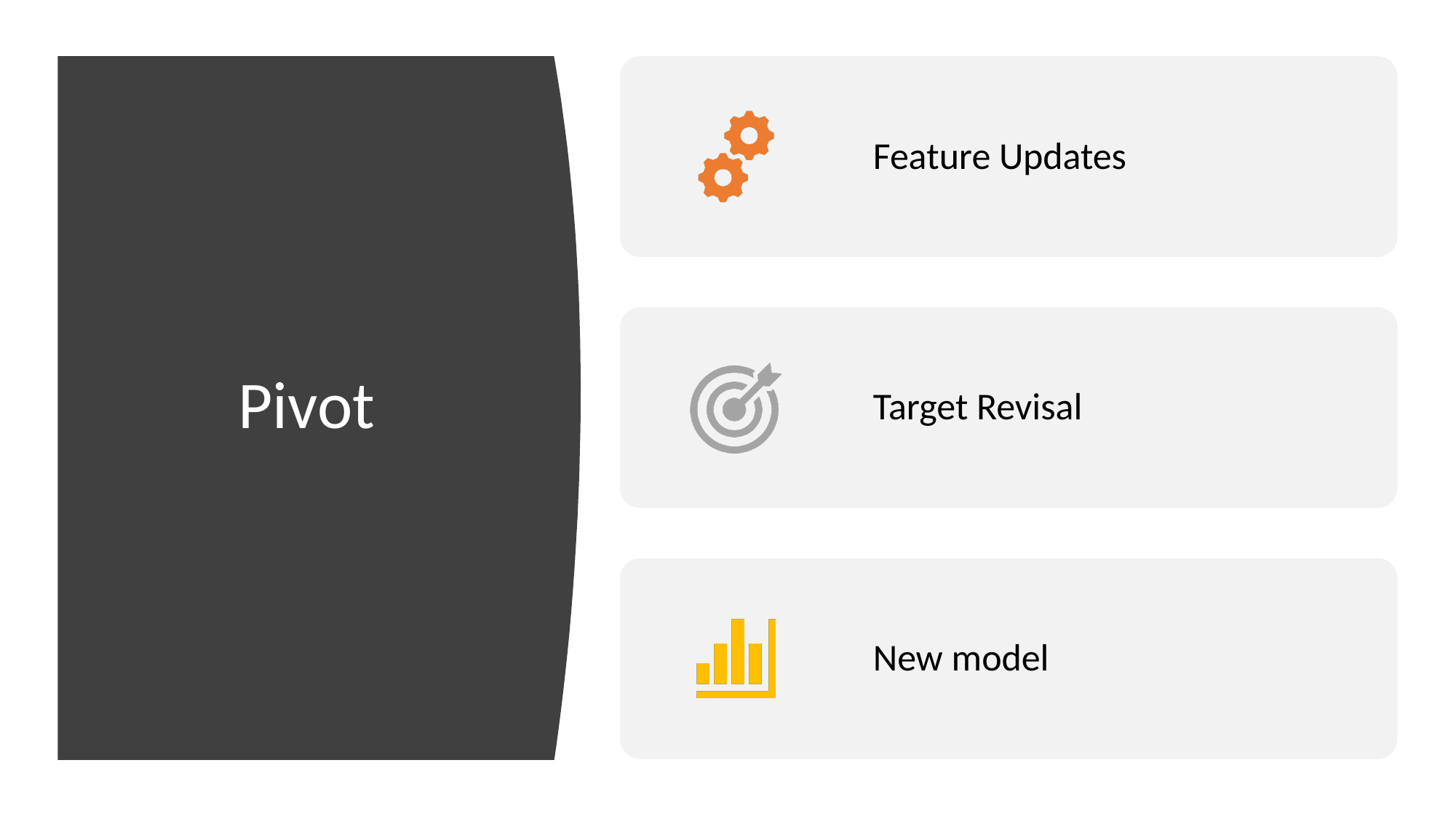

Feature Updates
Target Revisal
New model

# Pivot